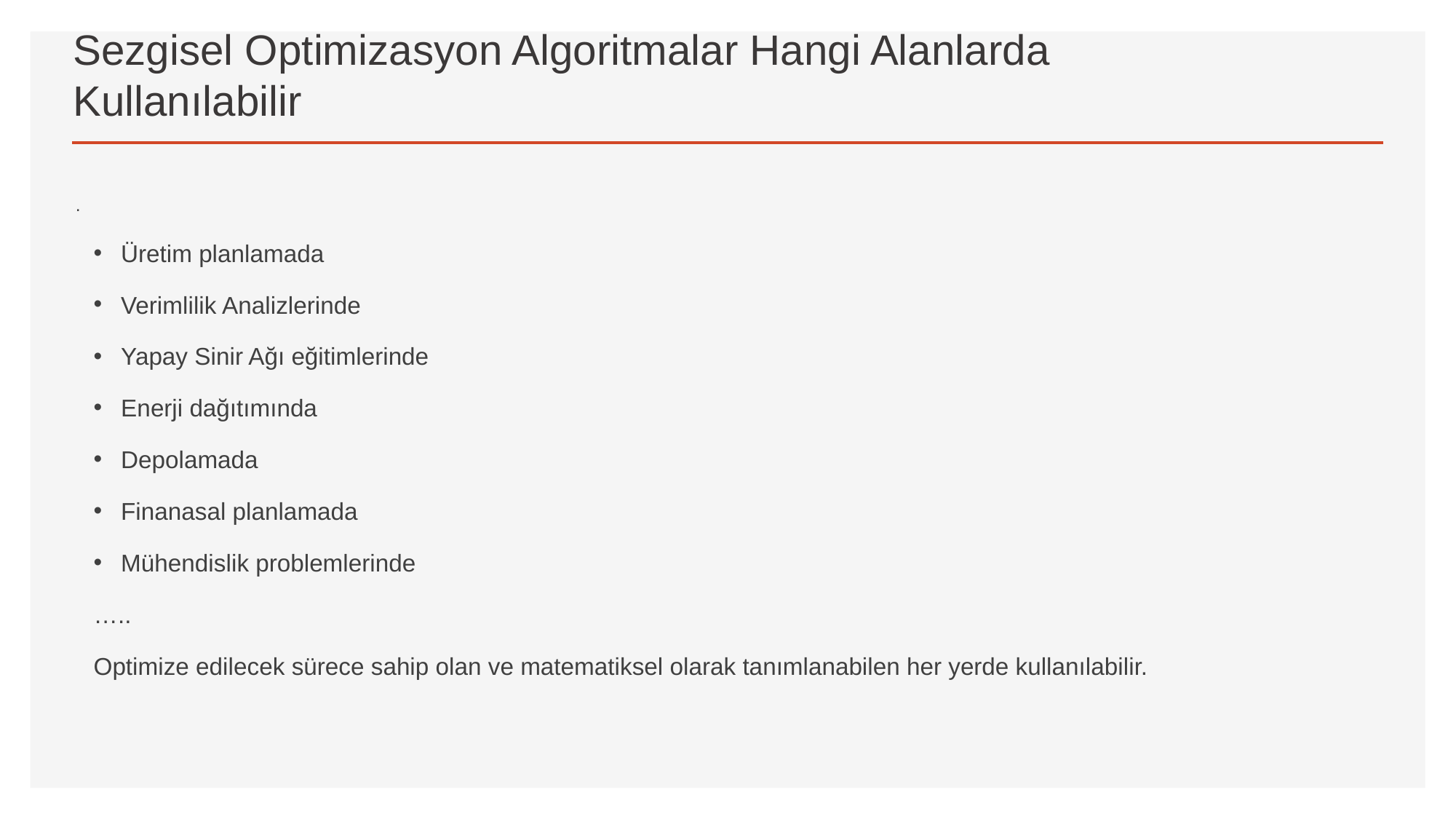

# Sezgisel Optimizasyon Algoritmalar Hangi Alanlarda Kullanılabilir
.
Üretim planlamada
Verimlilik Analizlerinde
Yapay Sinir Ağı eğitimlerinde
Enerji dağıtımında
Depolamada
Finanasal planlamada
Mühendislik problemlerinde
…..
Optimize edilecek sürece sahip olan ve matematiksel olarak tanımlanabilen her yerde kullanılabilir.